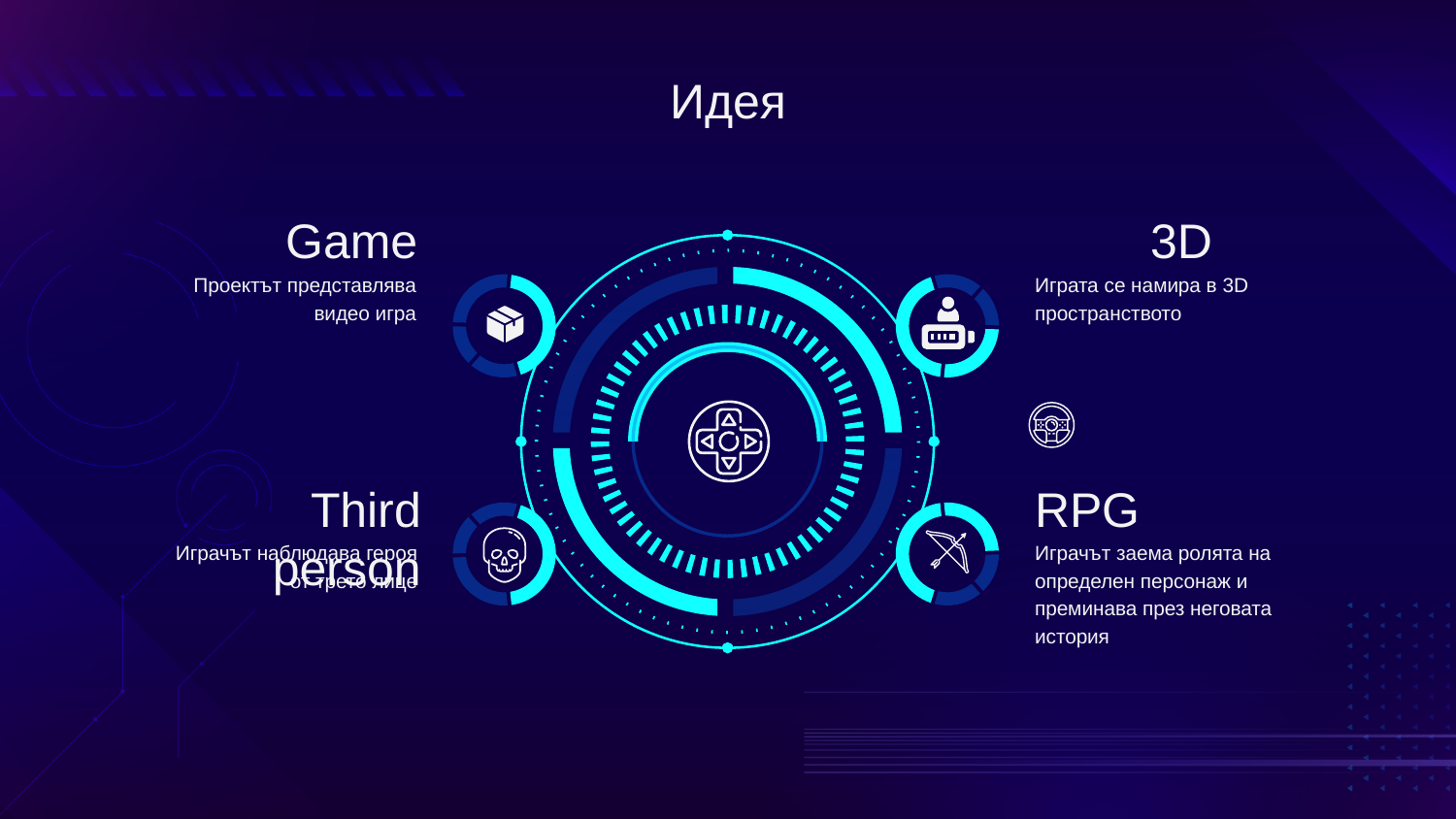

# Идея
Game
3D

Проектът представлява видео игра
Играта се намира в 3D пространството

Third person
RPG

Играчът наблюдава героя от трето лице

Играчът заема ролята на определен персонаж и преминава през неговата история